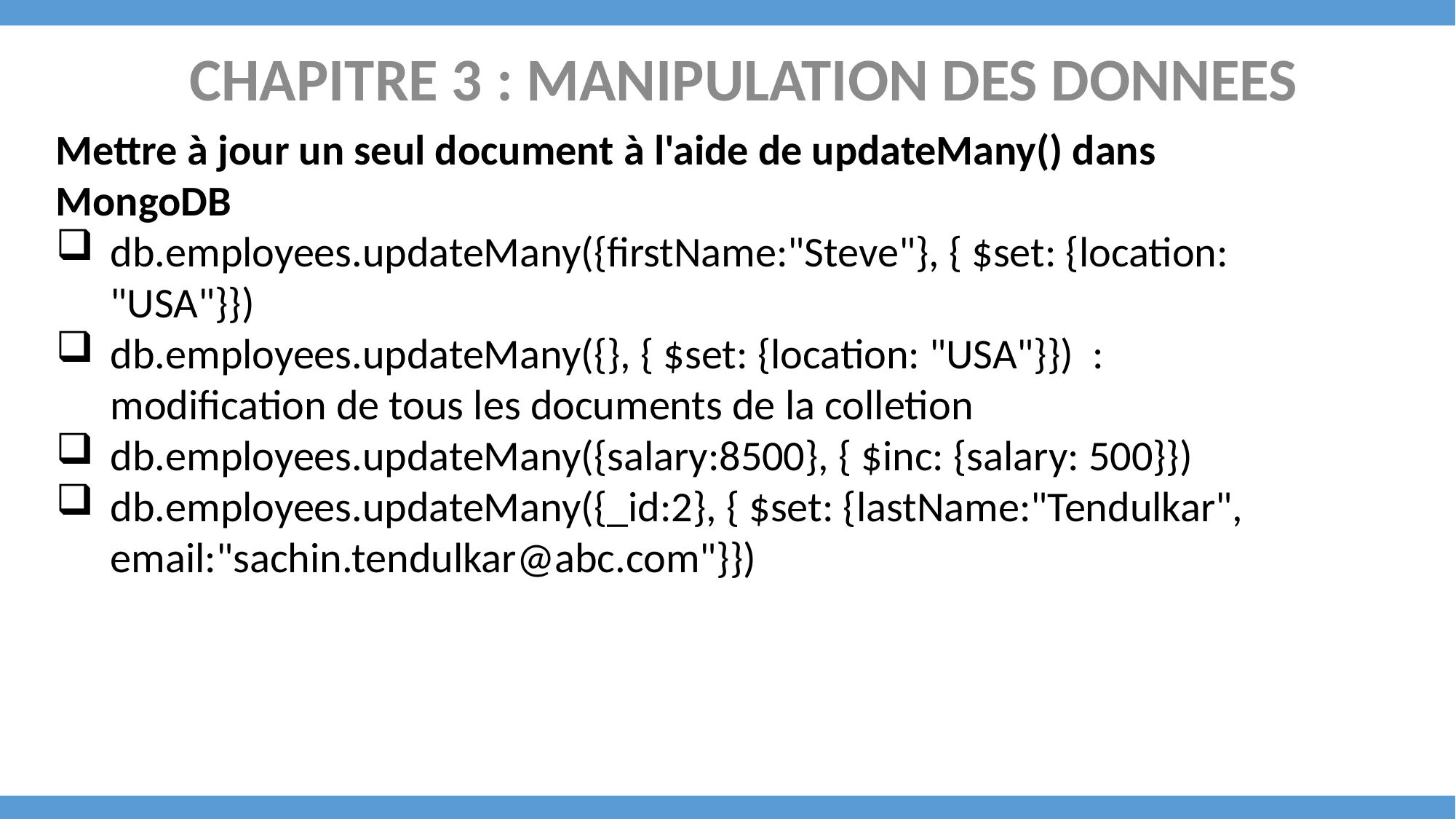

CHAPITRE 3 : MANIPULATION DES DONNEES
Mettre à jour un seul document à l'aide de updateMany() dans MongoDB
db.employees.updateMany({firstName:"Steve"}, { $set: {location: "USA"}})
db.employees.updateMany({}, { $set: {location: "USA"}})  : modification de tous les documents de la colletion
db.employees.updateMany({salary:8500}, { $inc: {salary: 500}})
db.employees.updateMany({_id:2}, { $set: {lastName:"Tendulkar", email:"sachin.tendulkar@abc.com"}})